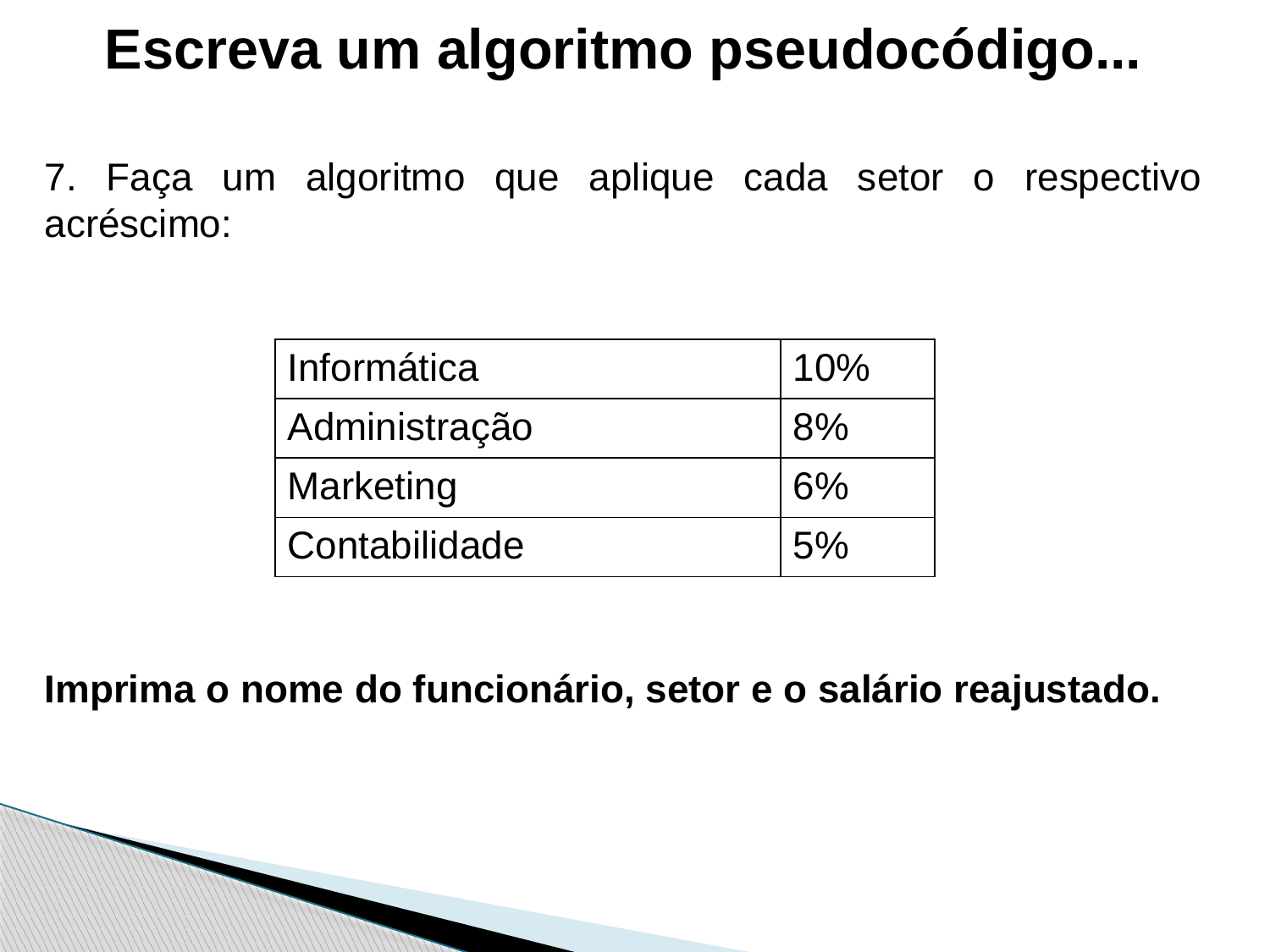

Escreva um algoritmo pseudocódigo...
7. Faça um algoritmo que aplique cada setor o respectivo acréscimo:

Imprima o nome do funcionário, setor e o salário reajustado.

| Informática | 10% |
| --- | --- |
| Administração | 8% |
| Marketing | 6% |
| Contabilidade | 5% |